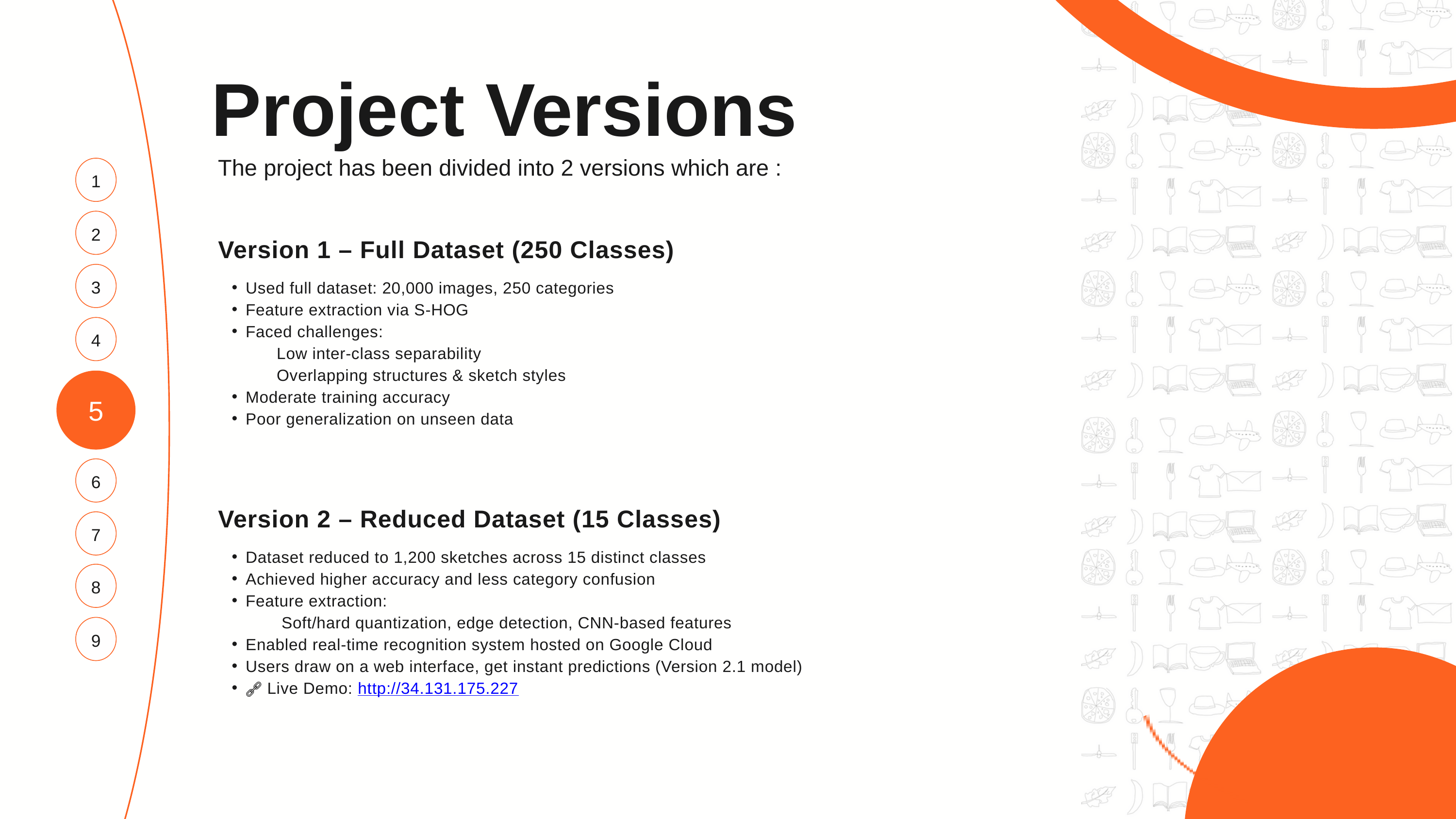

Project Versions
The project has been divided into 2 versions which are :

1

2
Version 1 – Full Dataset (250 Classes)
Used full dataset: 20,000 images, 250 categories
Feature extraction via S-HOG
Faced challenges:
            Low inter-class separability
            Overlapping structures & sketch styles
Moderate training accuracy
Poor generalization on unseen data

3

4

5

6
Version 2 – Reduced Dataset (15 Classes)
Dataset reduced to 1,200 sketches across 15 distinct classes
Achieved higher accuracy and less category confusion
Feature extraction:
             Soft/hard quantization, edge detection, CNN-based features
Enabled real-time recognition system hosted on Google Cloud
Users draw on a web interface, get instant predictions (Version 2.1 model)
🔗 Live Demo: http://34.131.175.227

7

8

9